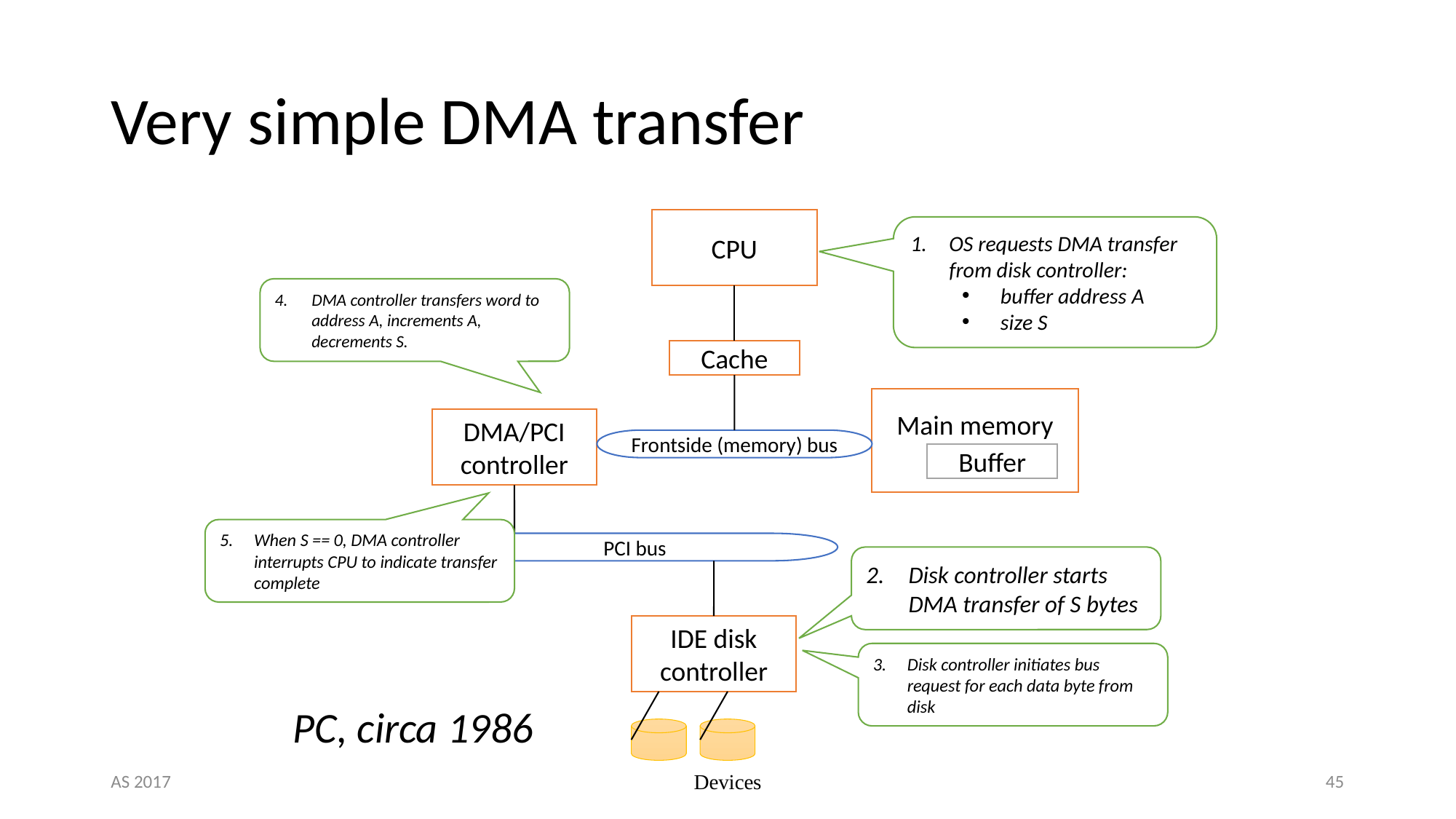

# Very simple DMA transfer
CPU
OS requests DMA transfer from disk controller:
buffer address A
size S
DMA controller transfers word to address A, increments A, decrements S.
Cache
Main memory

DMA/PCI
controller
Frontside (memory) bus
Buffer
When S == 0, DMA controller interrupts CPU to indicate transfer complete
PCI bus
Disk controller starts DMA transfer of S bytes
IDE disk controller
Disk controller initiates bus request for each data byte from disk
PC, circa 1986

AS 2017
Devices
45